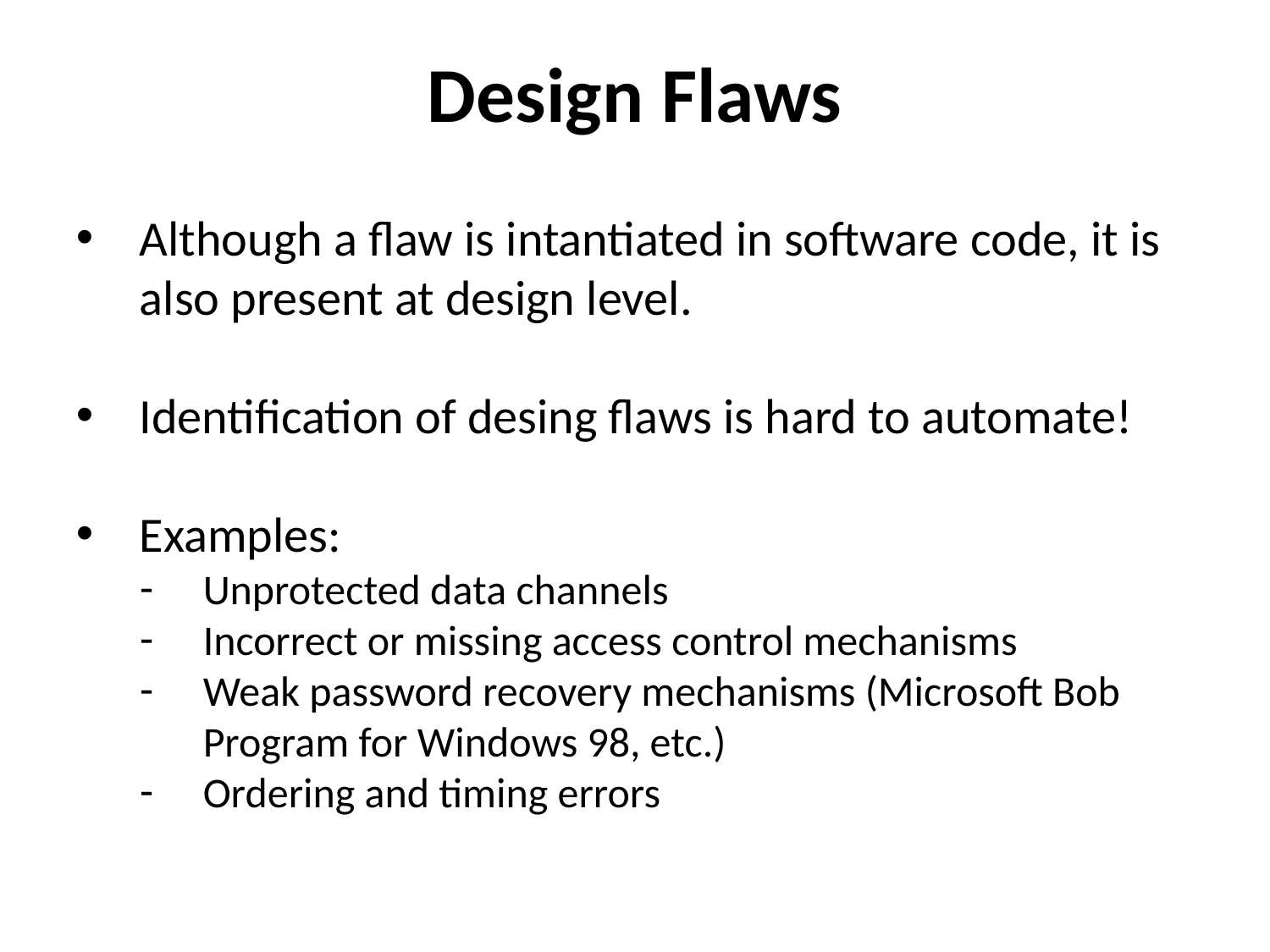

Design Flaws
Although a flaw is intantiated in software code, it is also present at design level.

Identification of desing flaws is hard to automate!

Examples:
Unprotected data channels
Incorrect or missing access control mechanisms
Weak password recovery mechanisms (Microsoft Bob Program for Windows 98, etc.)
Ordering and timing errors